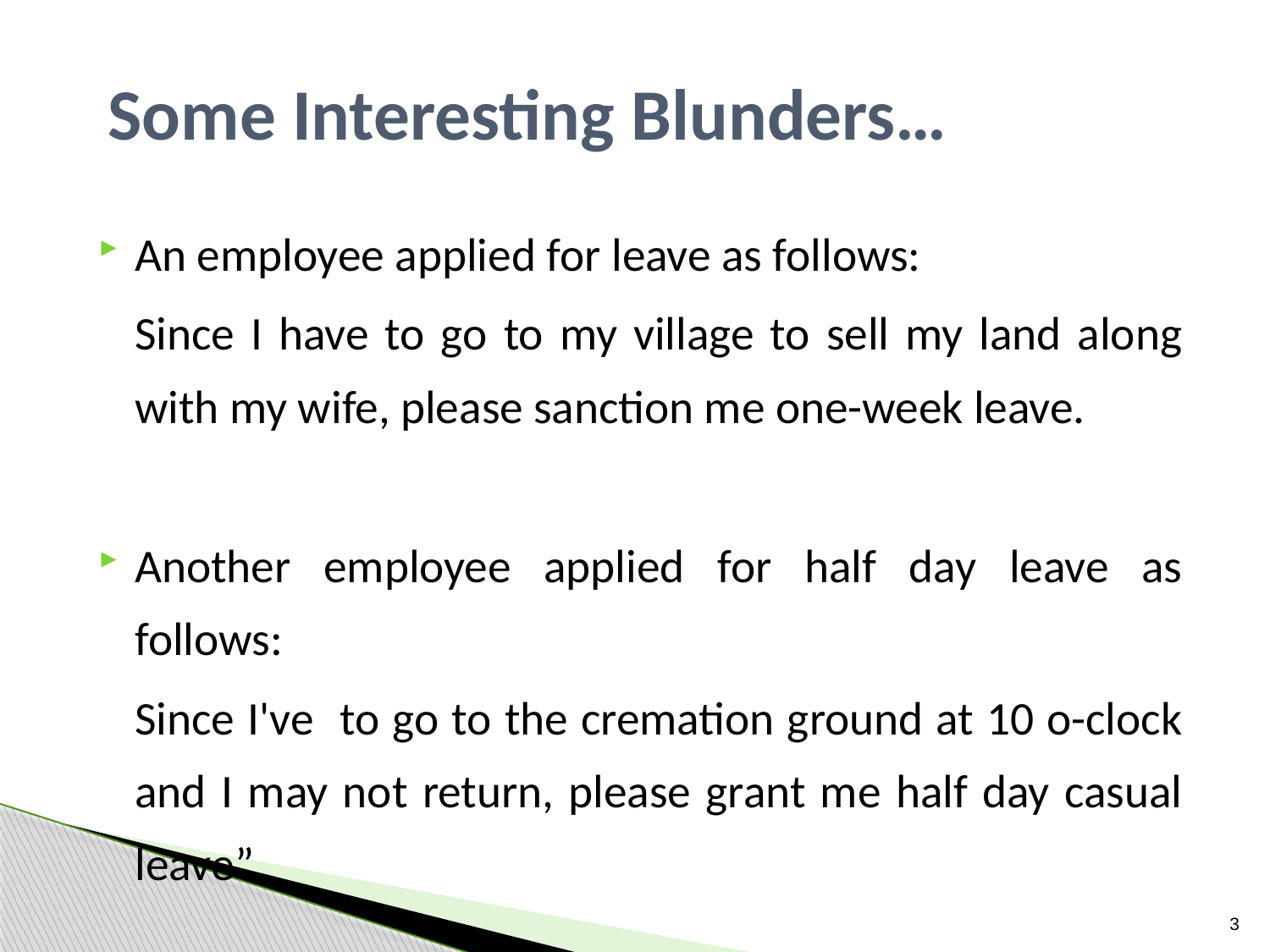

# Some Interesting Blunders…
An employee applied for leave as follows:
	Since I have to go to my village to sell my land along with my wife, please sanction me one-week leave.

Another employee applied for half day leave as follows:
	Since I've  to go to the cremation ground at 10 o-clock and I may not return, please grant me half day casual leave”
3